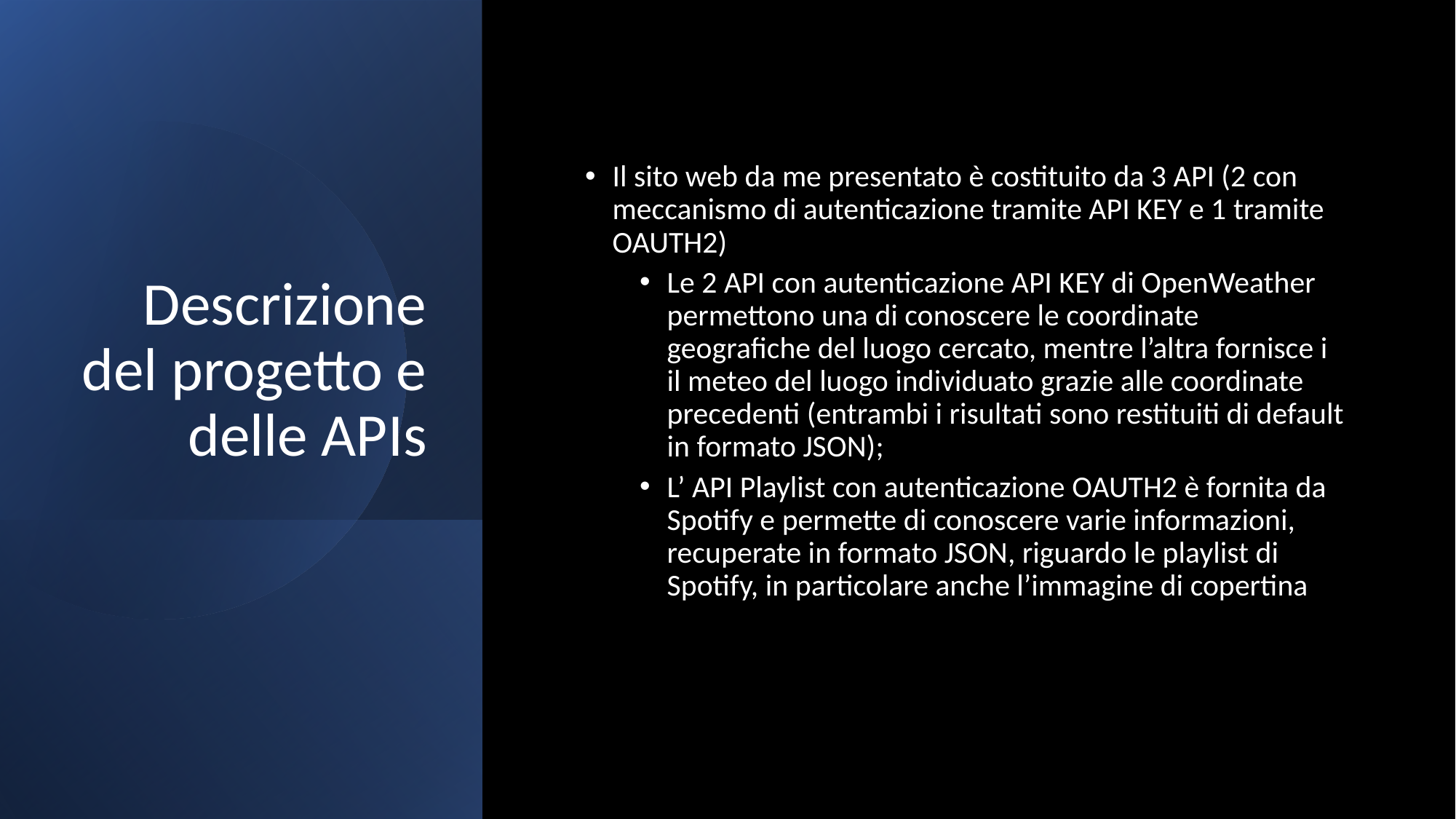

# Descrizione del progetto e delle APIs
Il sito web da me presentato è costituito da 3 API (2 con meccanismo di autenticazione tramite API KEY e 1 tramite OAUTH2)
Le 2 API con autenticazione API KEY di OpenWeather permettono una di conoscere le coordinate geografiche del luogo cercato, mentre l’altra fornisce i il meteo del luogo individuato grazie alle coordinate precedenti (entrambi i risultati sono restituiti di default in formato JSON);
L’ API Playlist con autenticazione OAUTH2 è fornita da Spotify e permette di conoscere varie informazioni, recuperate in formato JSON, riguardo le playlist di Spotify, in particolare anche l’immagine di copertina